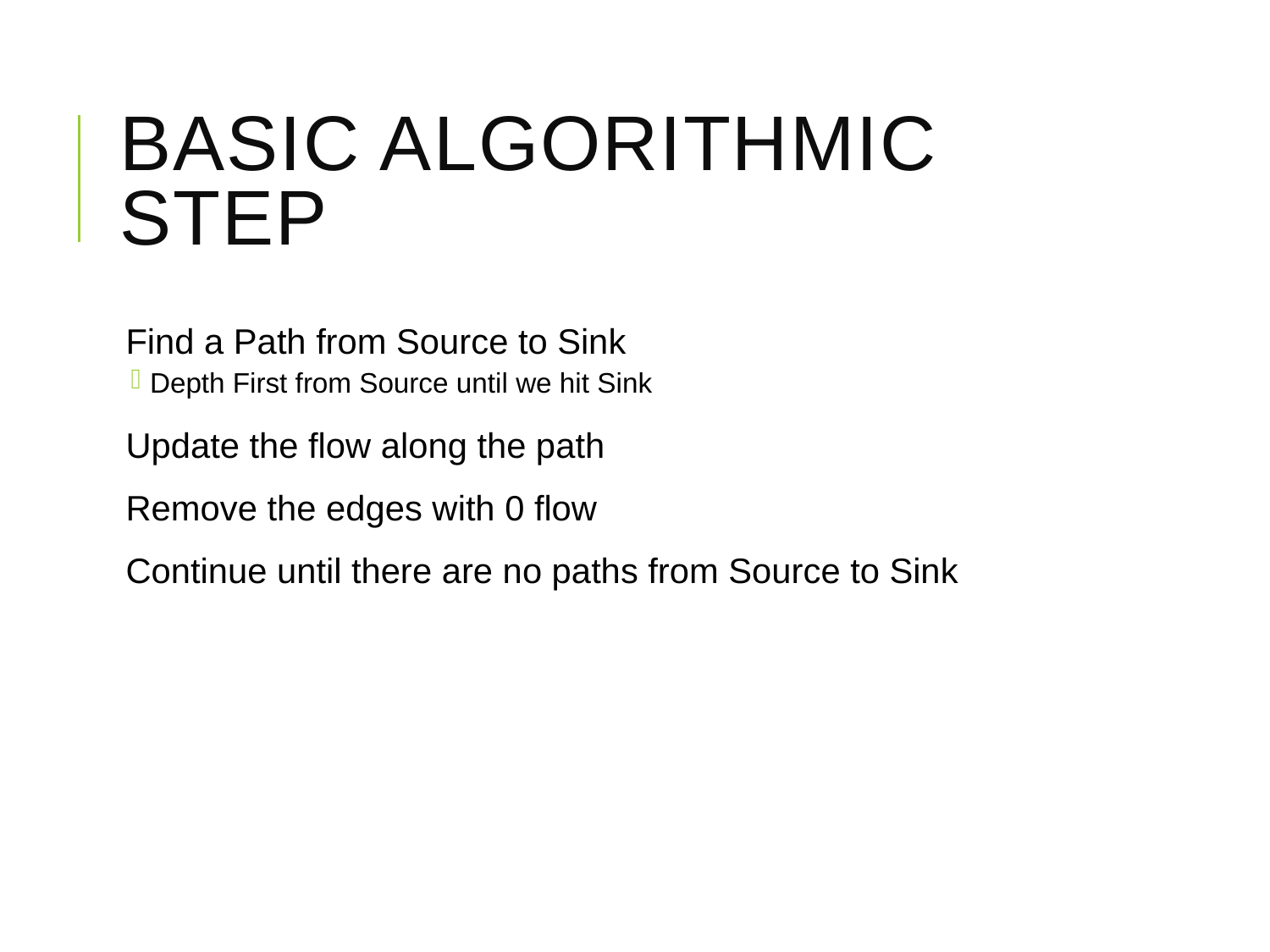

# Basic Algorithmic Step
Find a Path from Source to Sink
Depth First from Source until we hit Sink
Update the flow along the path
Remove the edges with 0 flow
Continue until there are no paths from Source to Sink